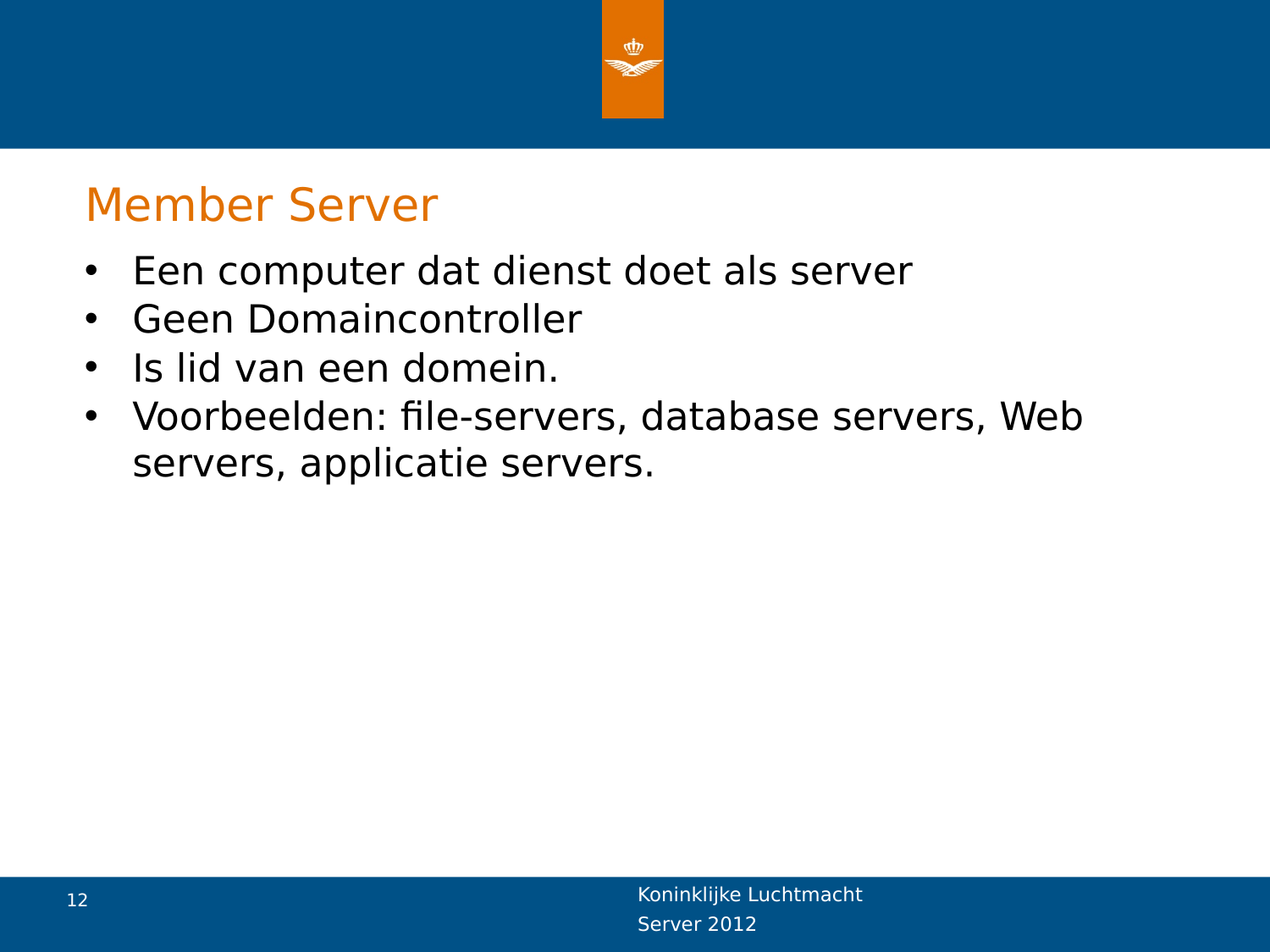

# Member Server
Een computer dat dienst doet als server
Geen Domaincontroller
Is lid van een domein.
Voorbeelden: file-servers, database servers, Web servers, applicatie servers.